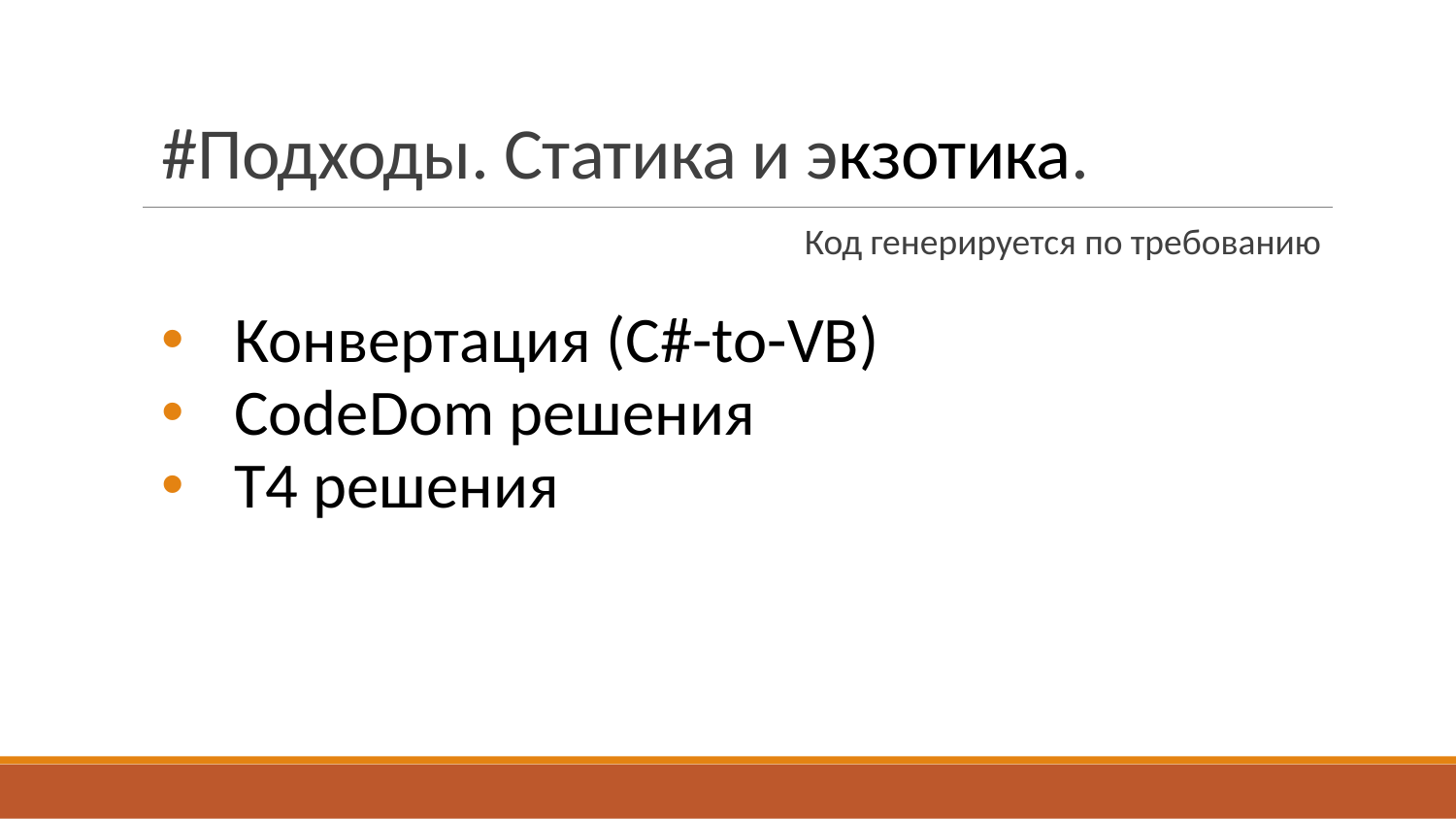

# #Подходы. Статика и экзотика.
Код генерируется по требованию
Конвертация (C#-to-VB)
CodeDom решения
T4 решения